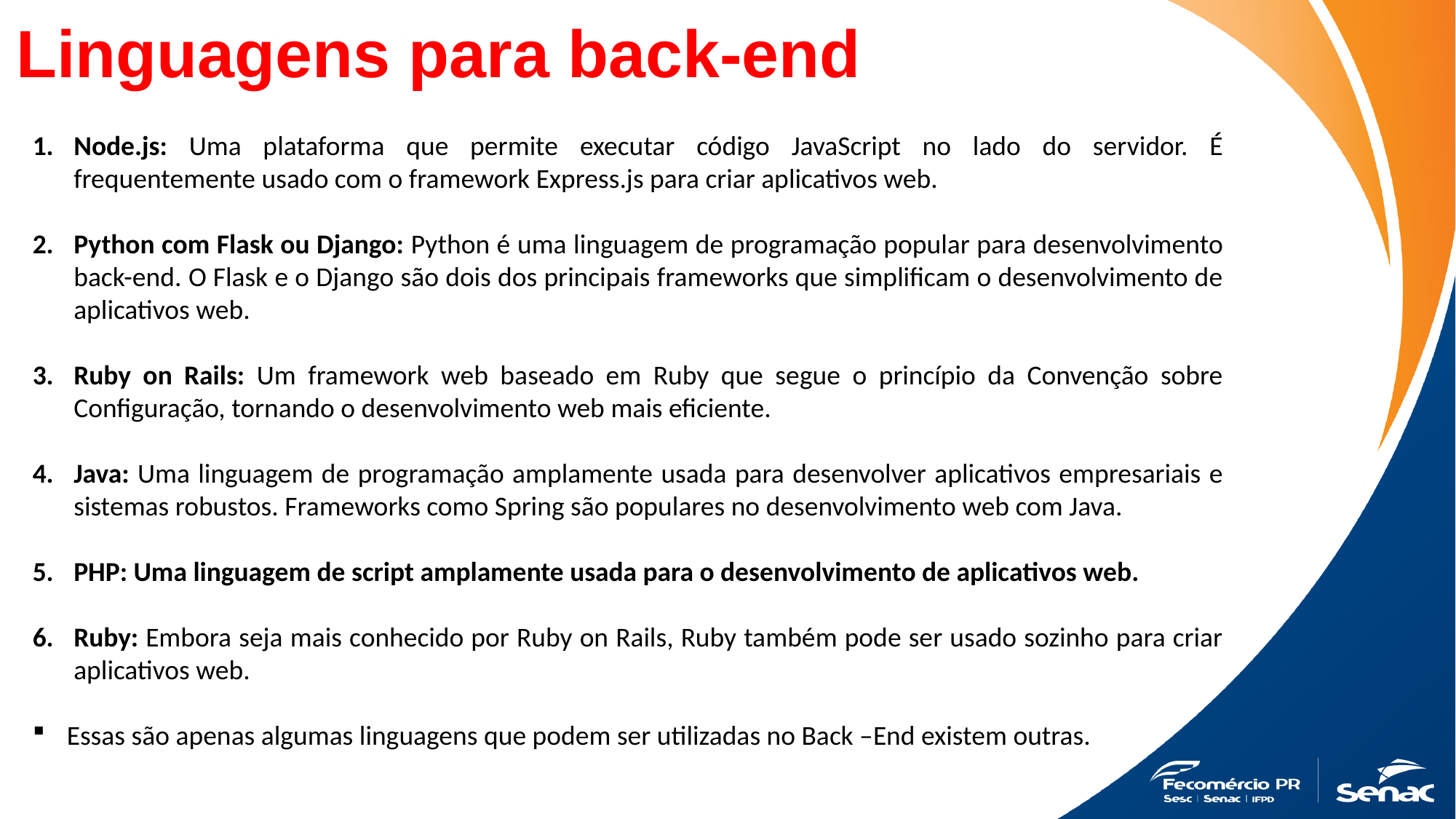

Linguagens para back-end
Node.js: Uma plataforma que permite executar código JavaScript no lado do servidor. É frequentemente usado com o framework Express.js para criar aplicativos web.

Python com Flask ou Django: Python é uma linguagem de programação popular para desenvolvimento back-end. O Flask e o Django são dois dos principais frameworks que simplificam o desenvolvimento de aplicativos web.

Ruby on Rails: Um framework web baseado em Ruby que segue o princípio da Convenção sobre Configuração, tornando o desenvolvimento web mais eficiente.

Java: Uma linguagem de programação amplamente usada para desenvolver aplicativos empresariais e sistemas robustos. Frameworks como Spring são populares no desenvolvimento web com Java.

PHP: Uma linguagem de script amplamente usada para o desenvolvimento de aplicativos web.

Ruby: Embora seja mais conhecido por Ruby on Rails, Ruby também pode ser usado sozinho para criar aplicativos web.

Essas são apenas algumas linguagens que podem ser utilizadas no Back –End existem outras.